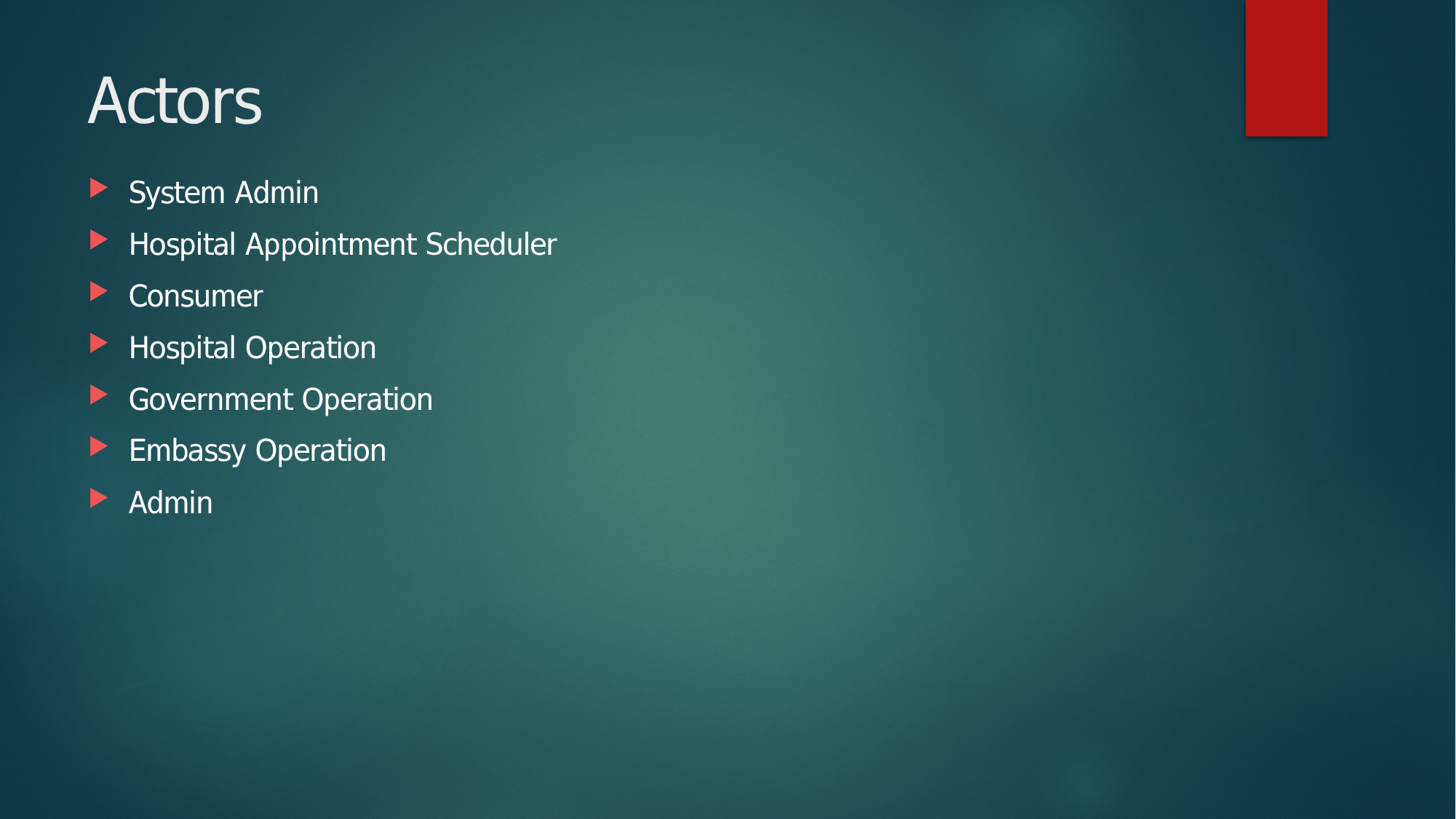

# Actors
System Admin
Hospital Appointment Scheduler
Consumer
Hospital Operation
Government Operation
Embassy Operation
Admin